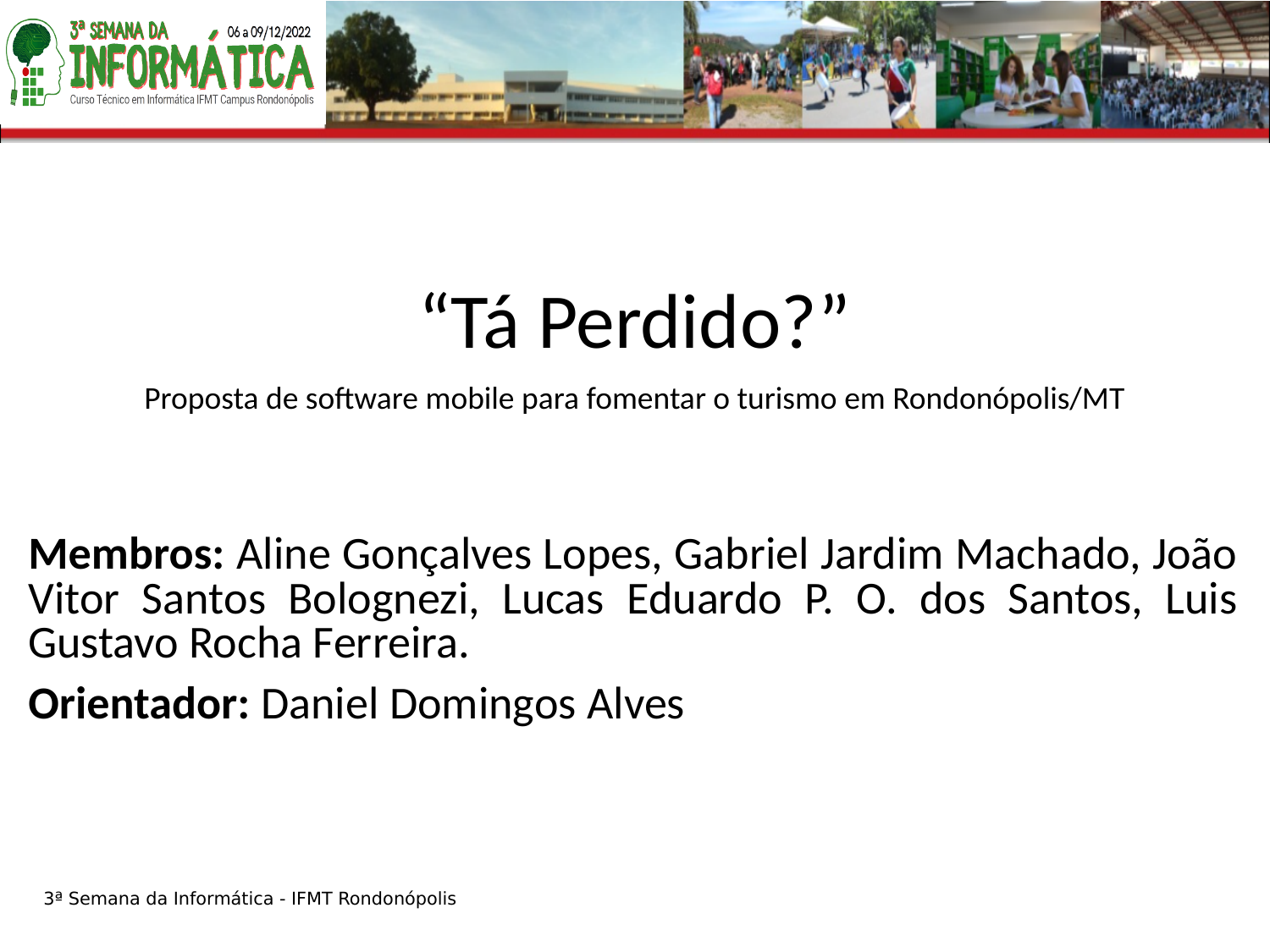

# “Tá Perdido?”
Proposta de software mobile para fomentar o turismo em Rondonópolis/MT
Membros: Aline Gonçalves Lopes, Gabriel Jardim Machado, João Vitor Santos Bolognezi, Lucas Eduardo P. O. dos Santos, Luis Gustavo Rocha Ferreira.
Orientador: Daniel Domingos Alves
3ª Semana da Informática - IFMT Rondonópolis